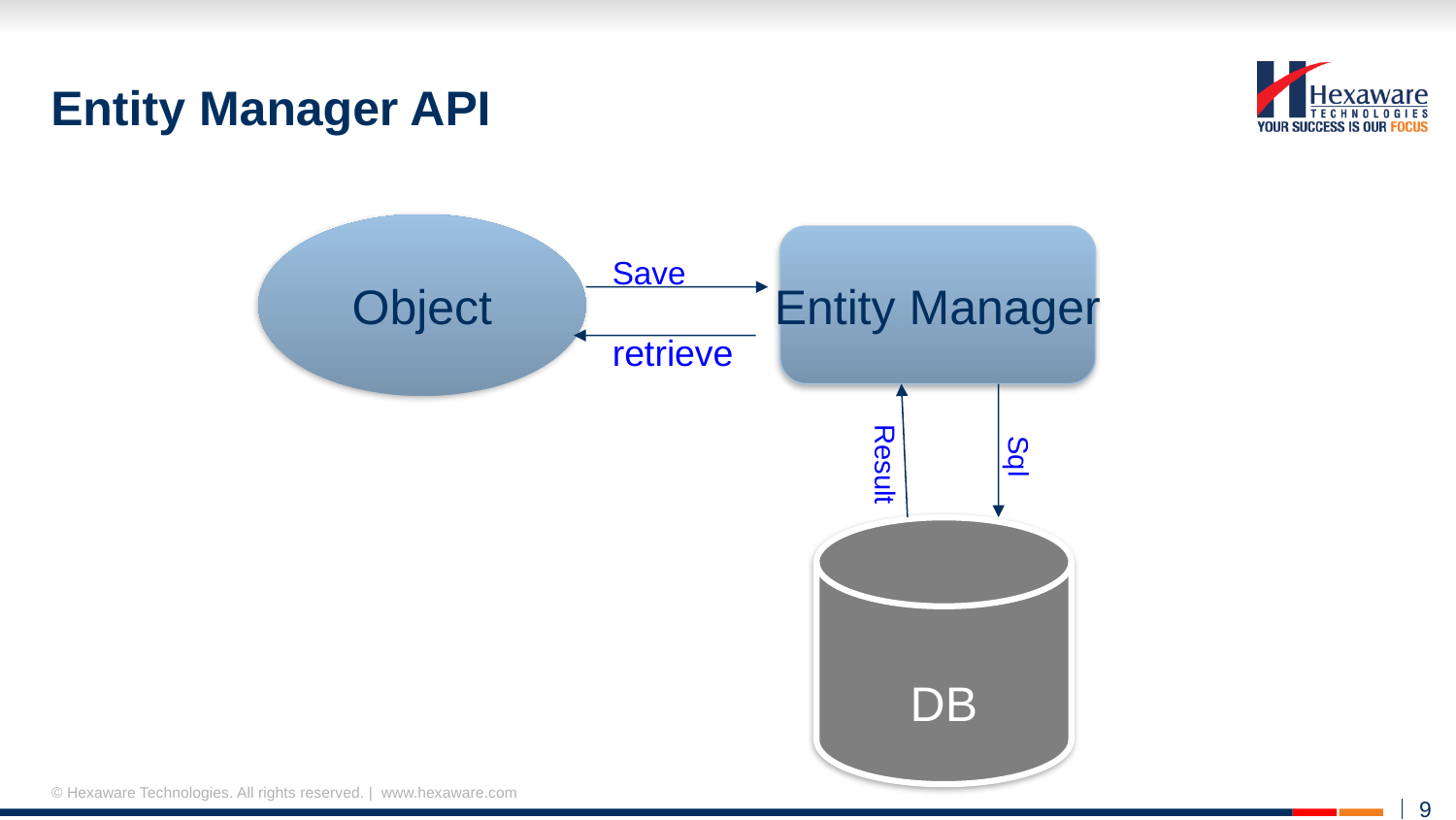

# Entity Manager API
Object
Entity Manager
Save

retrieve

Sql
Result

DB